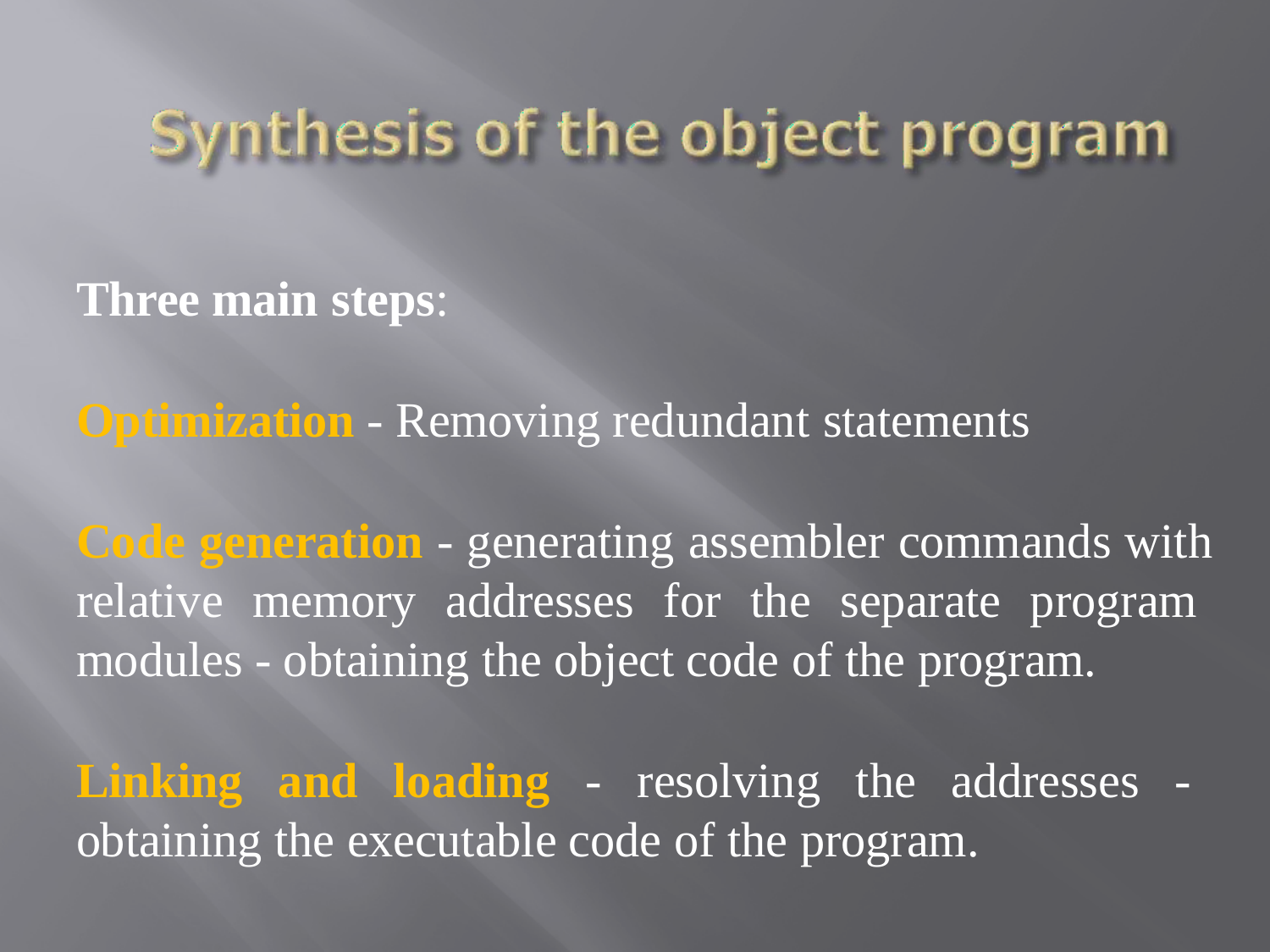

Three main steps:

Optimization - Removing redundant statements

Code generation - generating assembler commands with  relative memory addresses for the separate program  modules - obtaining the object code of the program.

Linking and loading - resolving the addresses -  obtaining the executable code of the program.